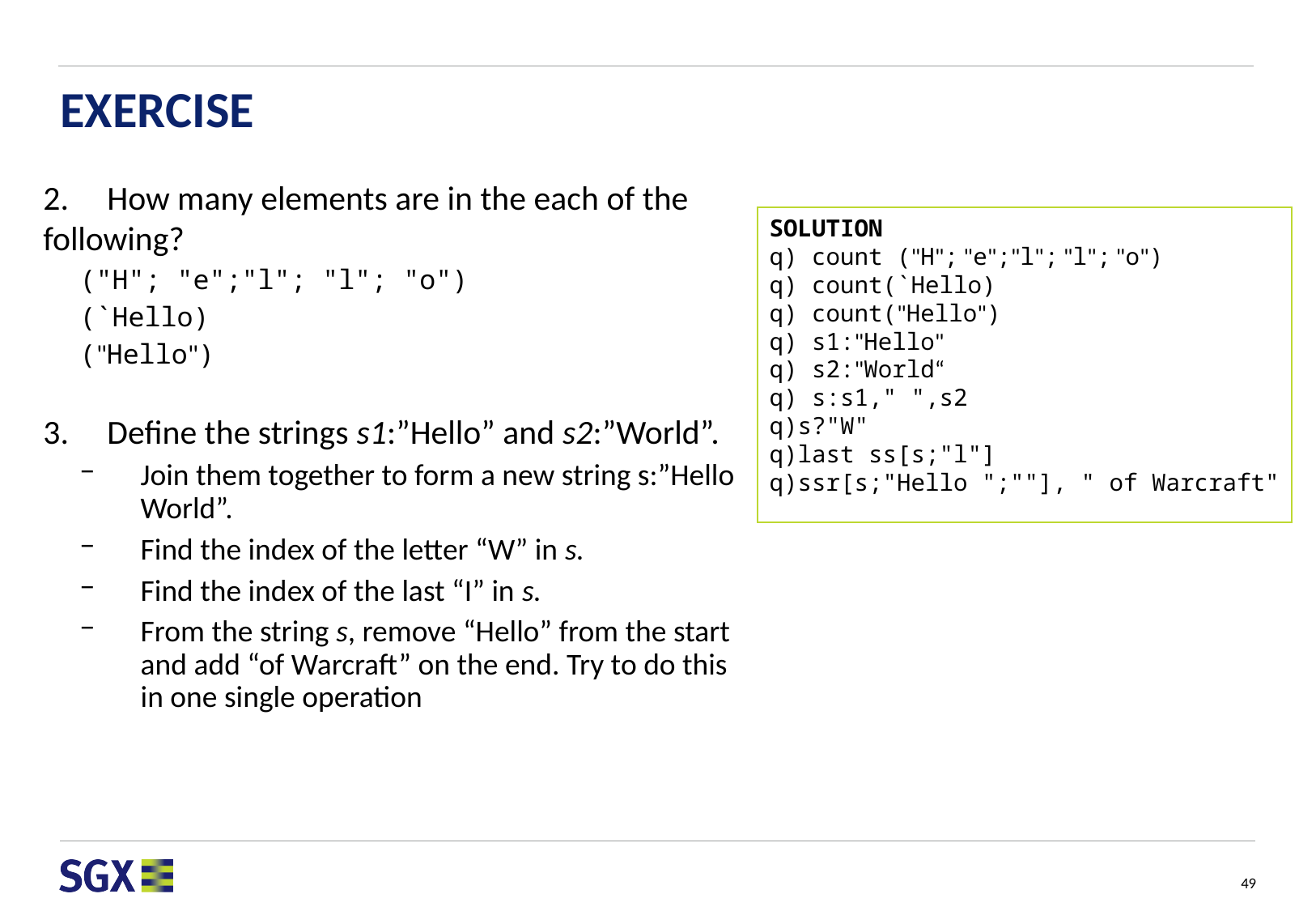

# EXERCISE
2.     How many elements are in the each of the following?
("H"; "e";"l"; "l"; "o")
(`Hello)
("Hello")

3.     Define the strings s1:”Hello” and s2:”World”.
Join them together to form a new string s:”Hello World”.
Find the index of the letter “W” in s.
Find the index of the last “I” in s.
From the string s, remove “Hello” from the start and add “of Warcraft” on the end. Try to do this in one single operation

SOLUTION
q) count ("H"; "e";"l"; "l"; "o")
q) count(`Hello)
q) count("Hello")
q) s1:"Hello"
q) s2:"World“
q) s:s1," ",s2
q)s?"W"
q)last ss[s;"l"]
q)ssr[s;"Hello ";""], " of Warcraft"
49